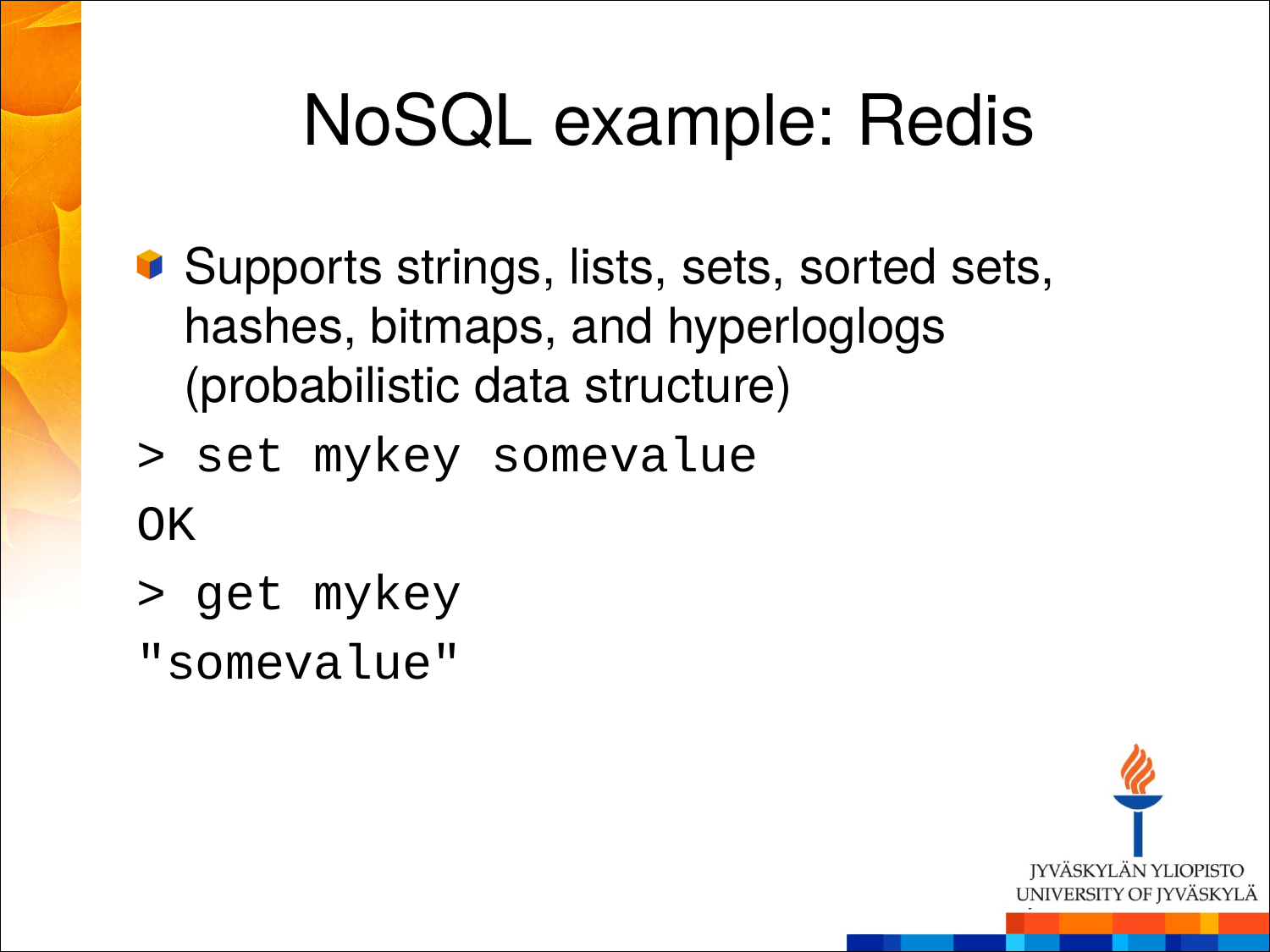

# NoSQL example: Redis
Supports strings, lists, sets, sorted sets, hashes, bitmaps, and hyperloglogs (probabilistic data structure)
> set mykey somevalue
OK
> get mykey
"somevalue"